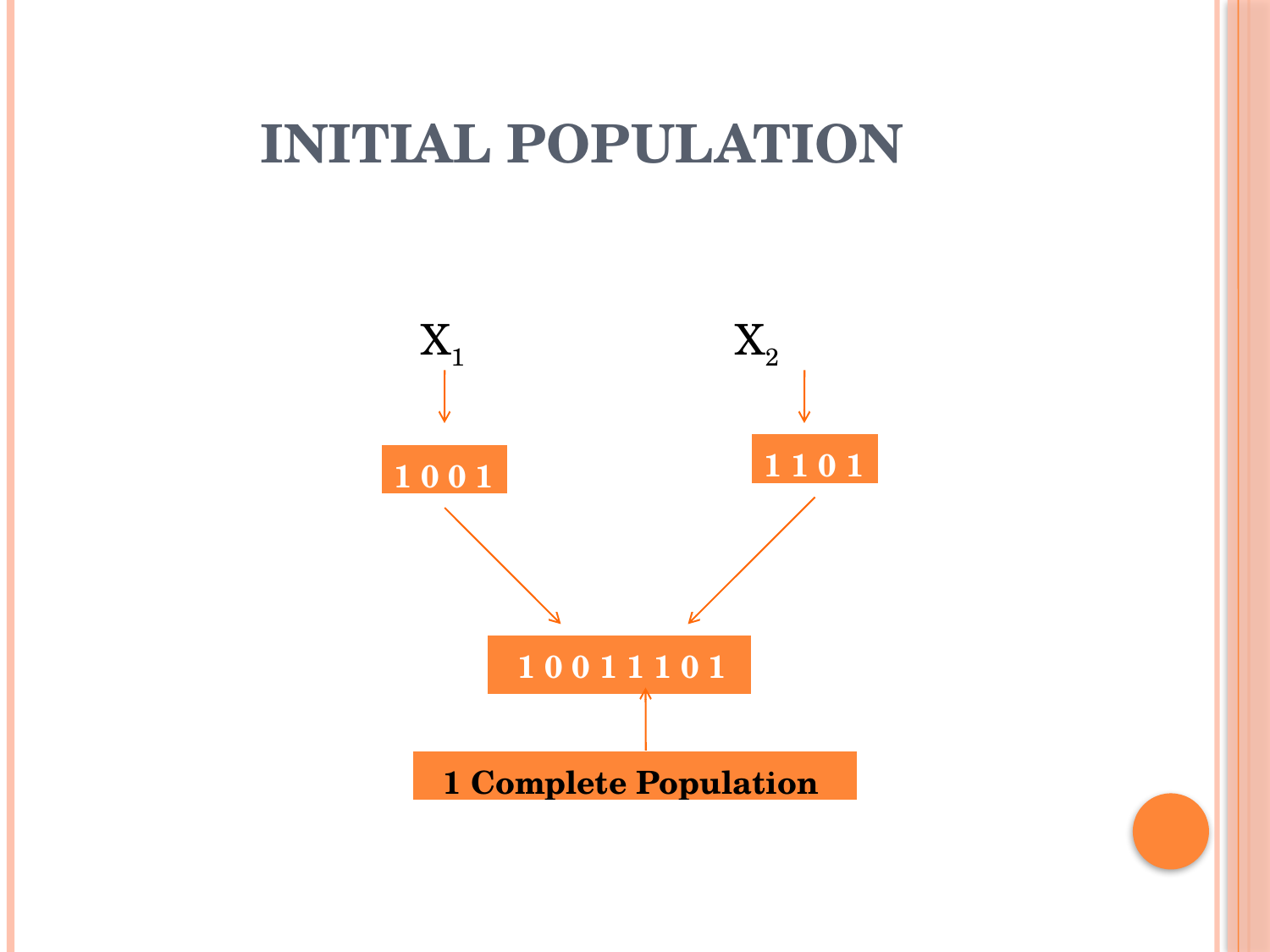

# Initial Population
     X1                                        X2
| 1 1 0 1 |
| --- |
| 1 0 0 1 |
| --- |
| 1 0 0 1 1 1 0 1 |
| --- |
| 1 Complete Population |
| --- |